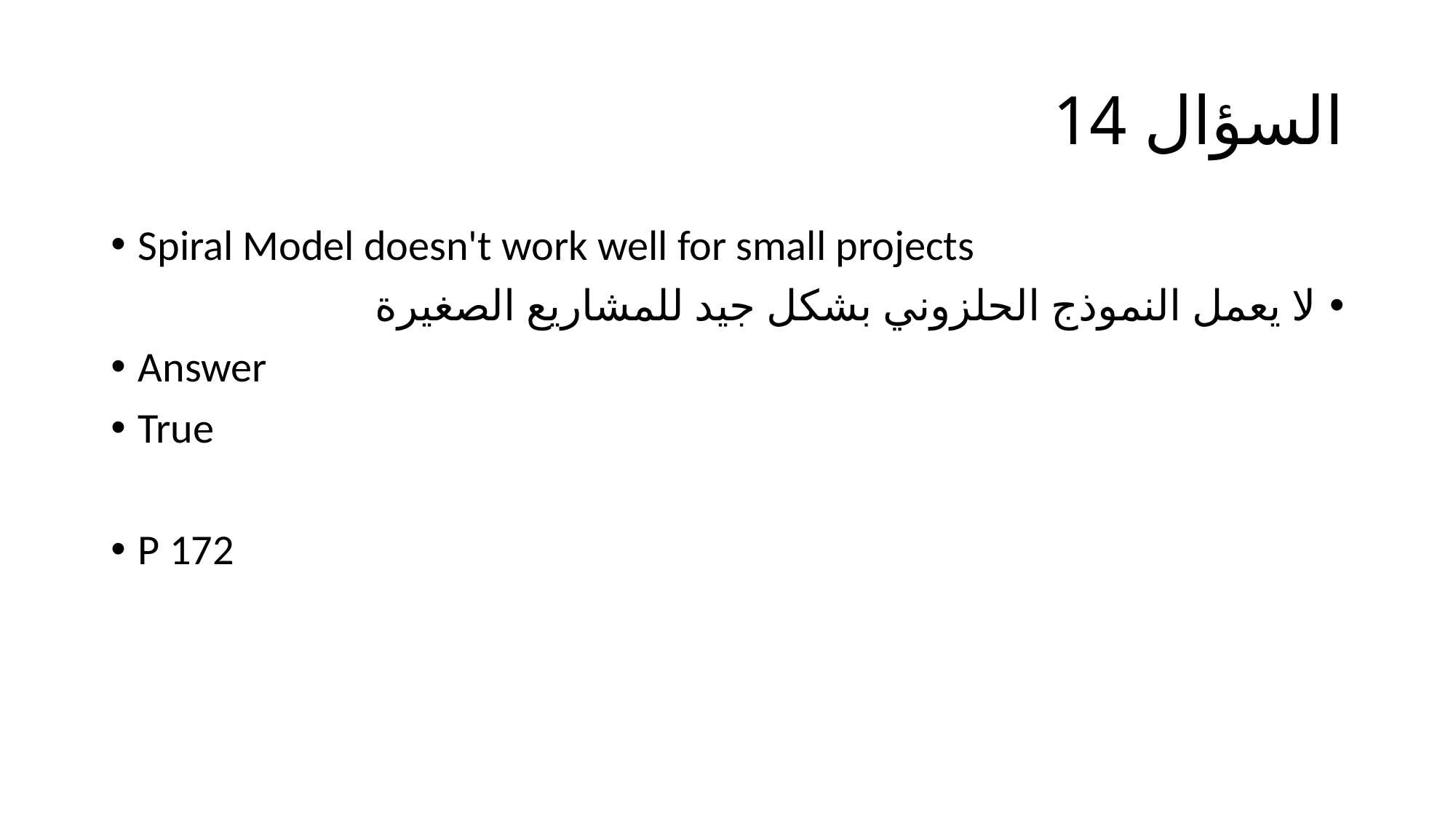

# السؤال 14
Spiral Model doesn't work well for small projects
لا يعمل النموذج الحلزوني بشكل جيد للمشاريع الصغيرة
Answer
True

P 172